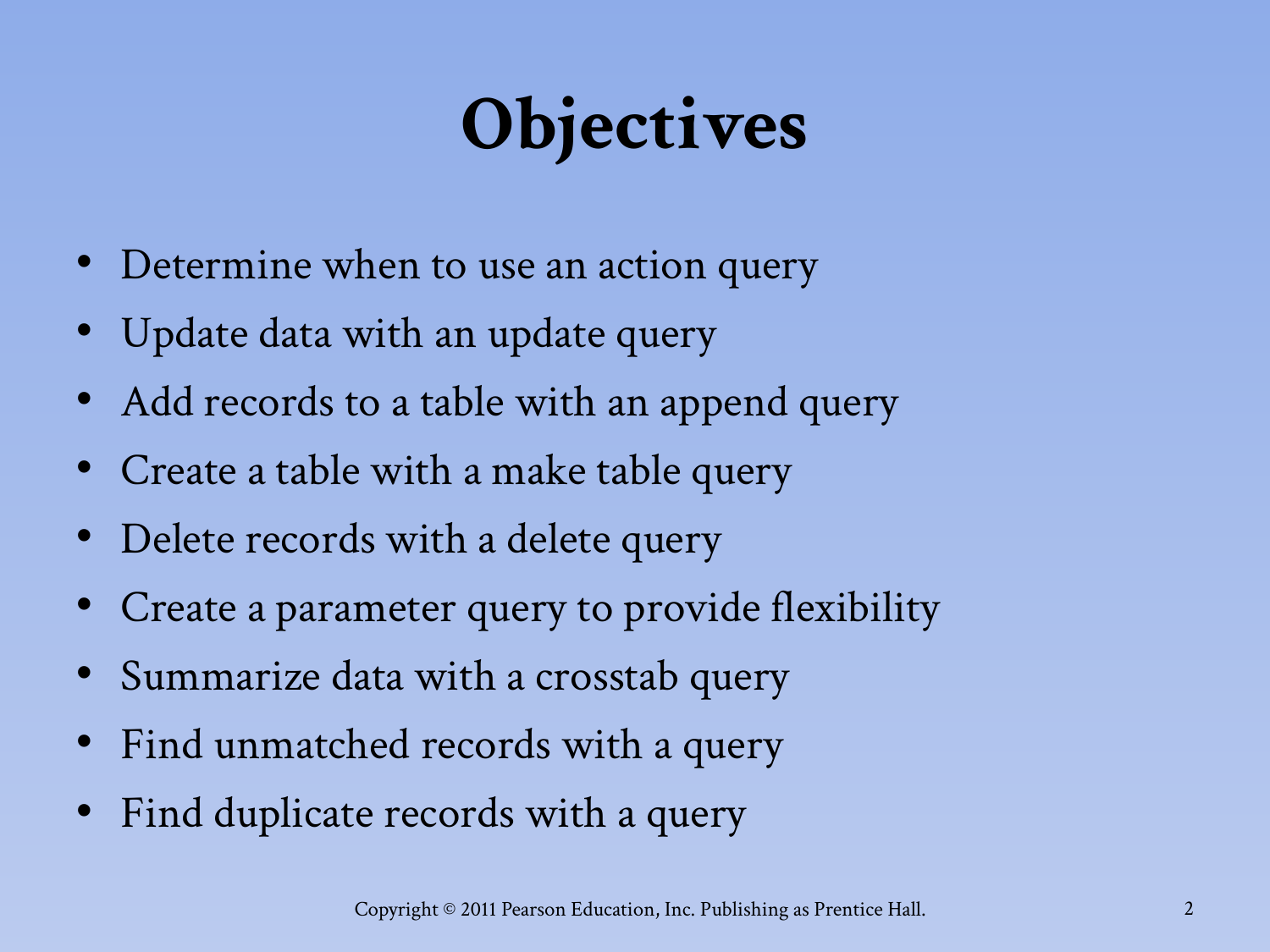

# Objectives
Determine when to use an action query
Update data with an update query
Add records to a table with an append query
Create a table with a make table query
Delete records with a delete query
Create a parameter query to provide flexibility
Summarize data with a crosstab query
Find unmatched records with a query
Find duplicate records with a query

Copyright © 2011 Pearson Education, Inc. Publishing as Prentice Hall.

2